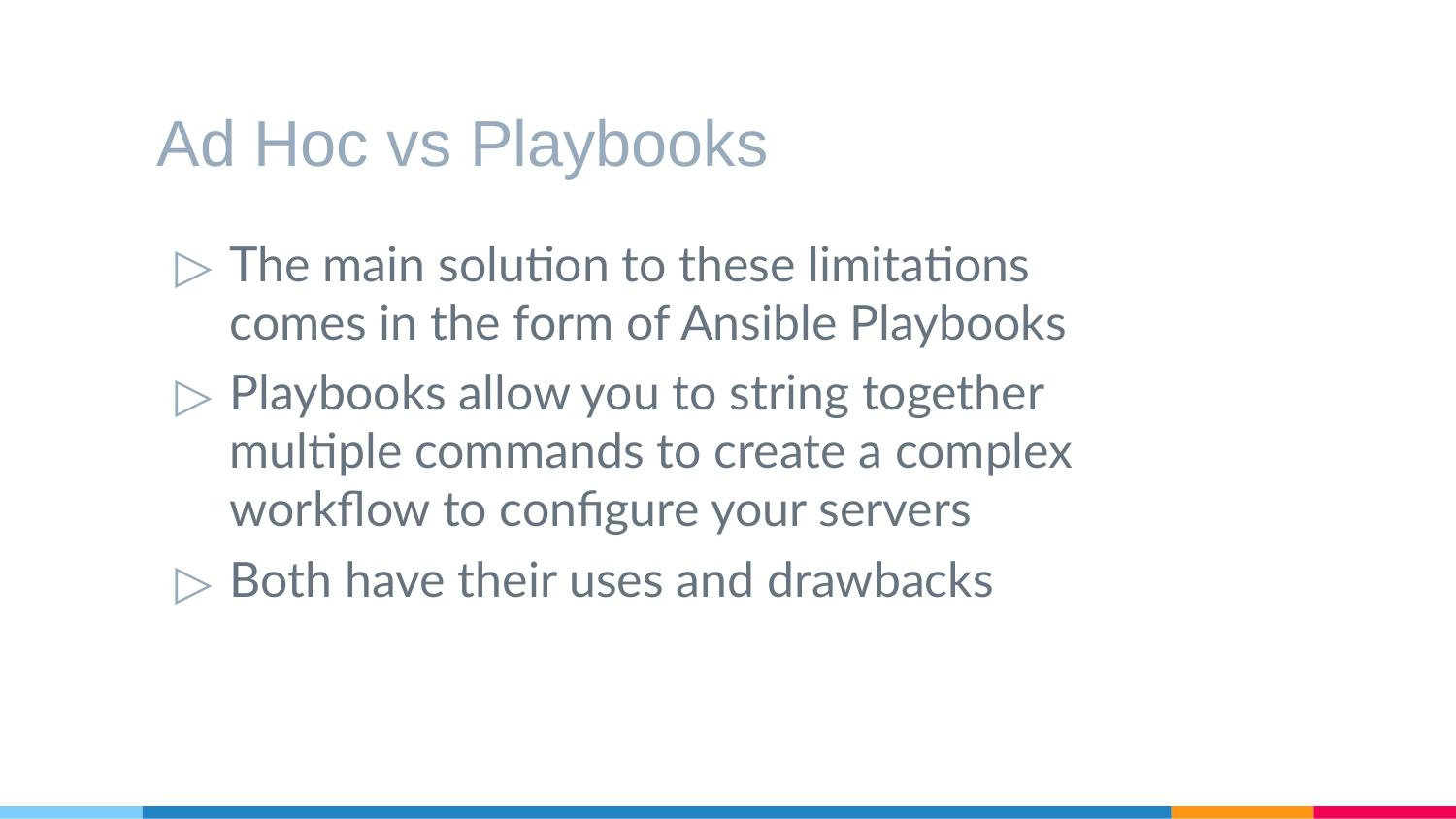

# Ad Hoc vs Playbooks
The main solution to these limitations comes in the form of Ansible Playbooks
Playbooks allow you to string together multiple commands to create a complex workflow to configure your servers
Both have their uses and drawbacks